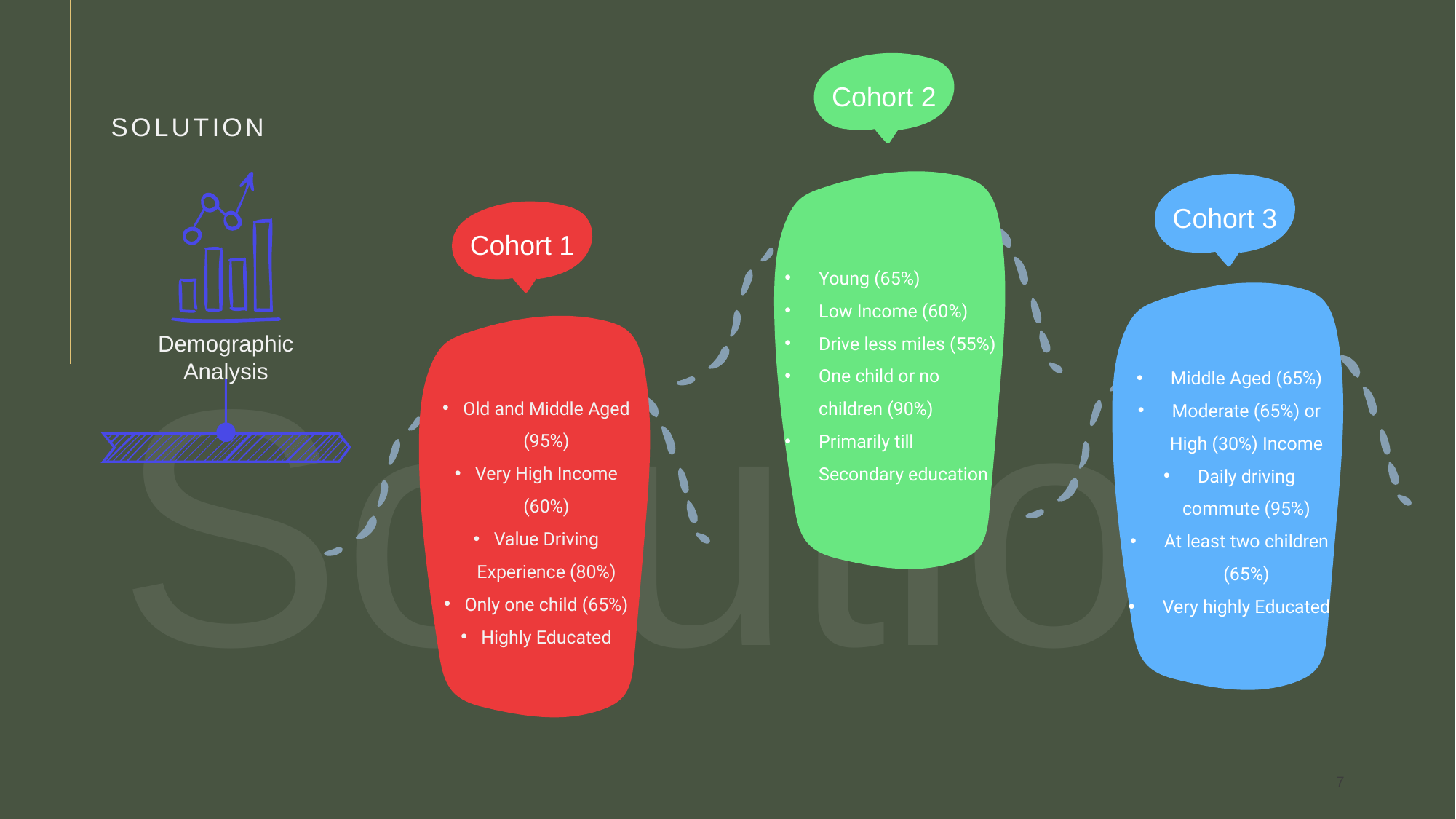

Cohort 2
Young (65%)
Low Income (60%)
Drive less miles (55%)
One child or no children (90%)
Primarily till Secondary education

# SOLUTION

Demographic Analysis

Cohort 3
Middle Aged (65%)
Moderate (65%) or High (30%) Income
Daily driving commute (95%)
At least two children (65%)
Very highly Educated

Cohort 1
Old and Middle Aged (95%)
Very High Income (60%)
Value Driving Experience (80%)
Only one child (65%)
Highly Educated

Solution
7